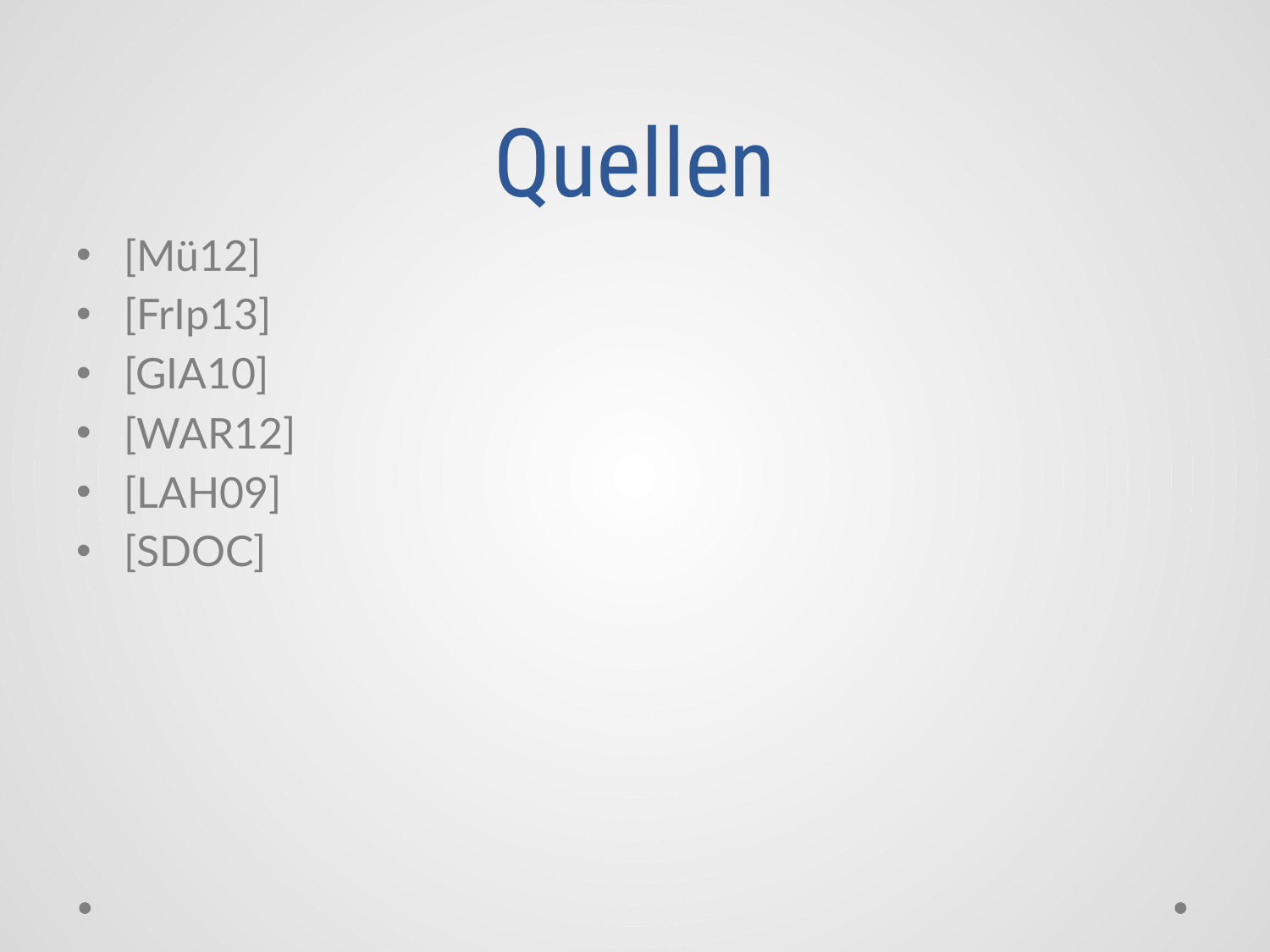

# Quellen
[Mü12]
[FrIp13]
[GIA10]
[WAR12]
[LAH09]
[SDOC]